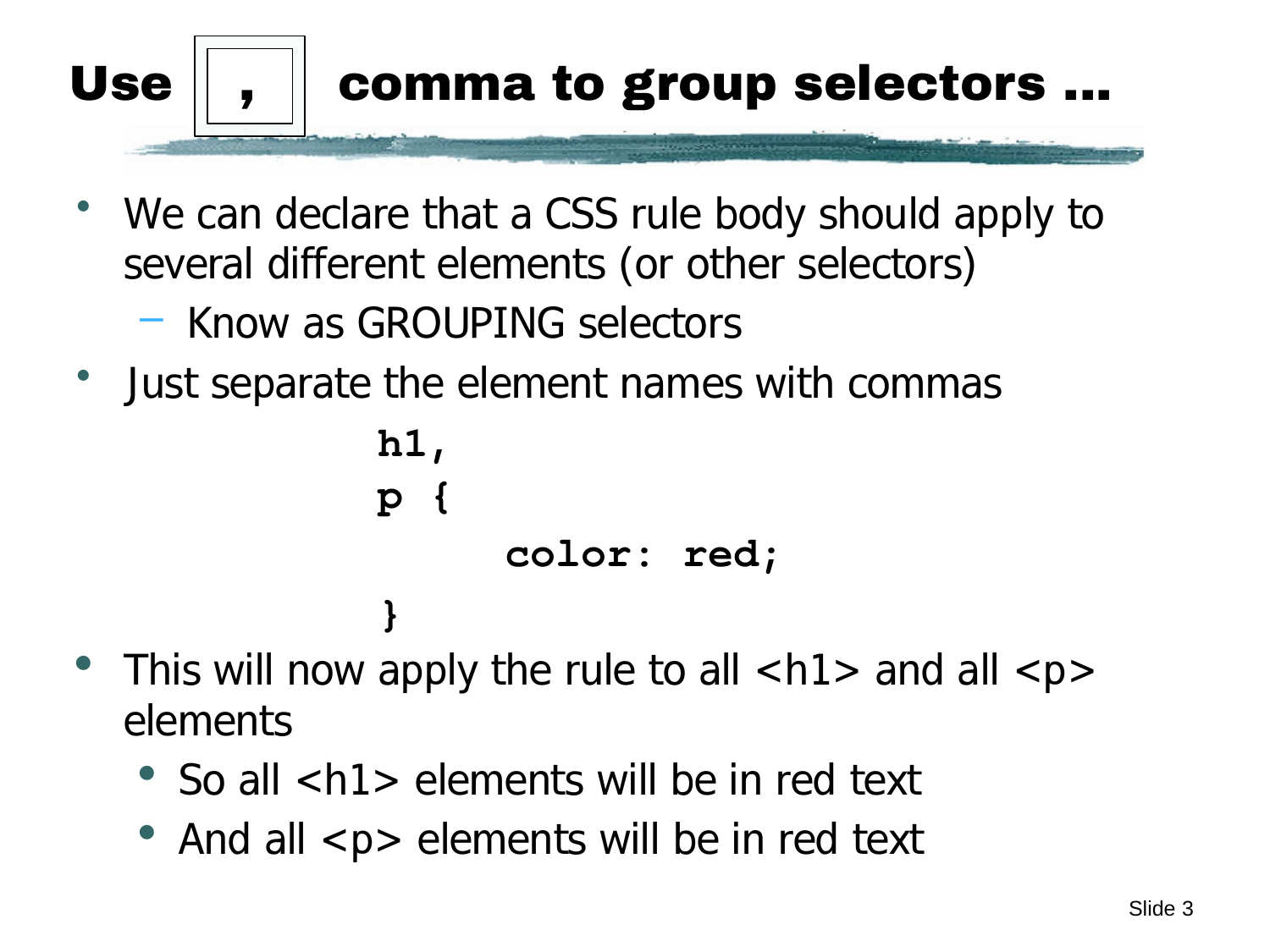

# Use    ,     comma to group selectors ...

We can declare that a CSS rule body should apply to several different elements (or other selectors)
Know as GROUPING selectors
Just separate the element names with commas
h1,
p {
	color: red;
}
This will now apply the rule to all <h1> and all <p> elements
So all <h1> elements will be in red text
And all <p> elements will be in red text

Slide 3